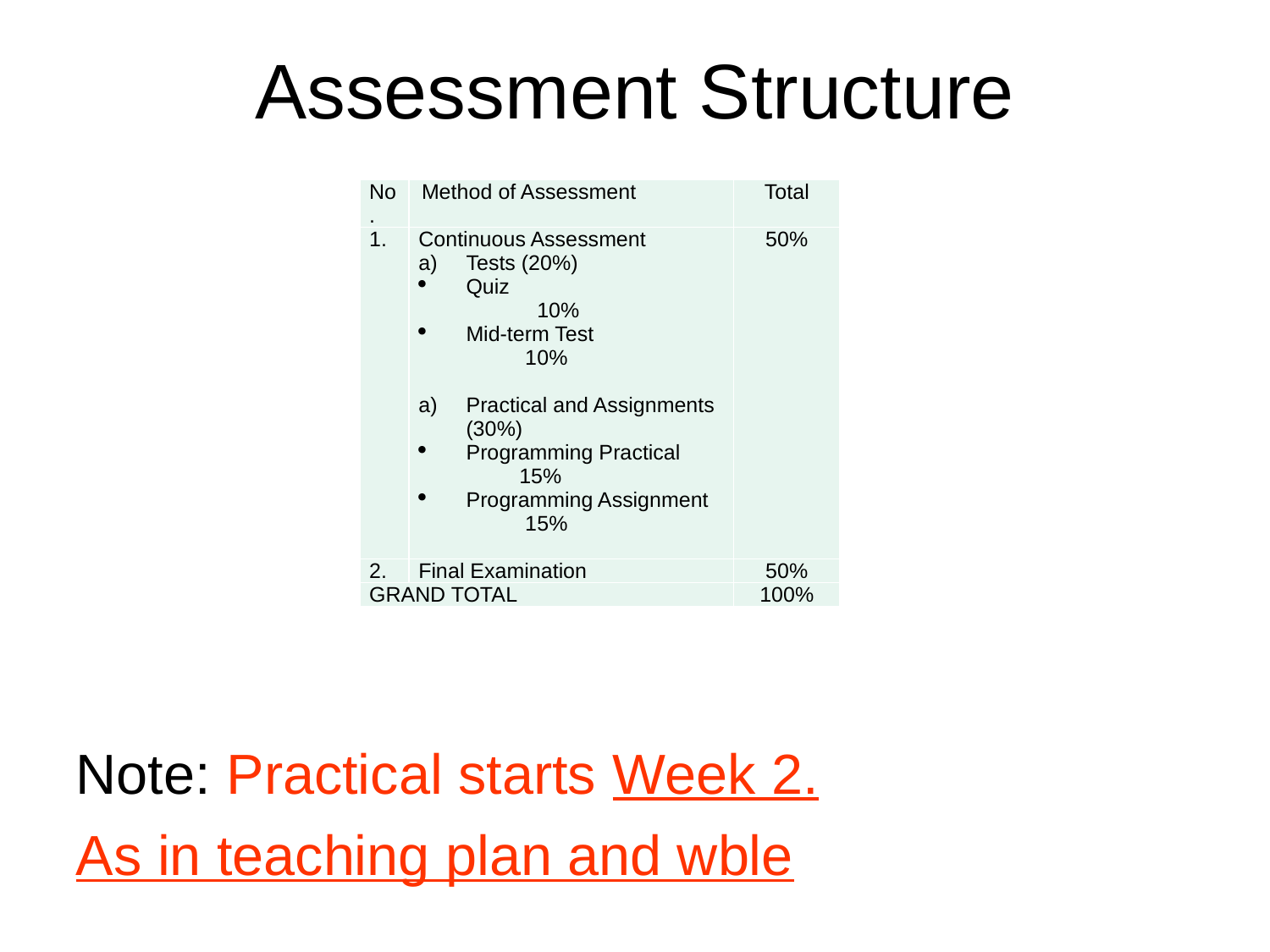

# Assessment Structure

Note: Practical starts Week 2.
As in teaching plan and wble
| No. | Method of Assessment | Total |
| --- | --- | --- |
| 1. | Continuous Assessment Tests (20%) Quiz 10% Mid-term Test 10%   Practical and Assignments (30%) Programming Practical 15% Programming Assignment 15% | 50% |
| 2. | Final Examination | 50% |
| GRAND TOTAL |  | 100% |